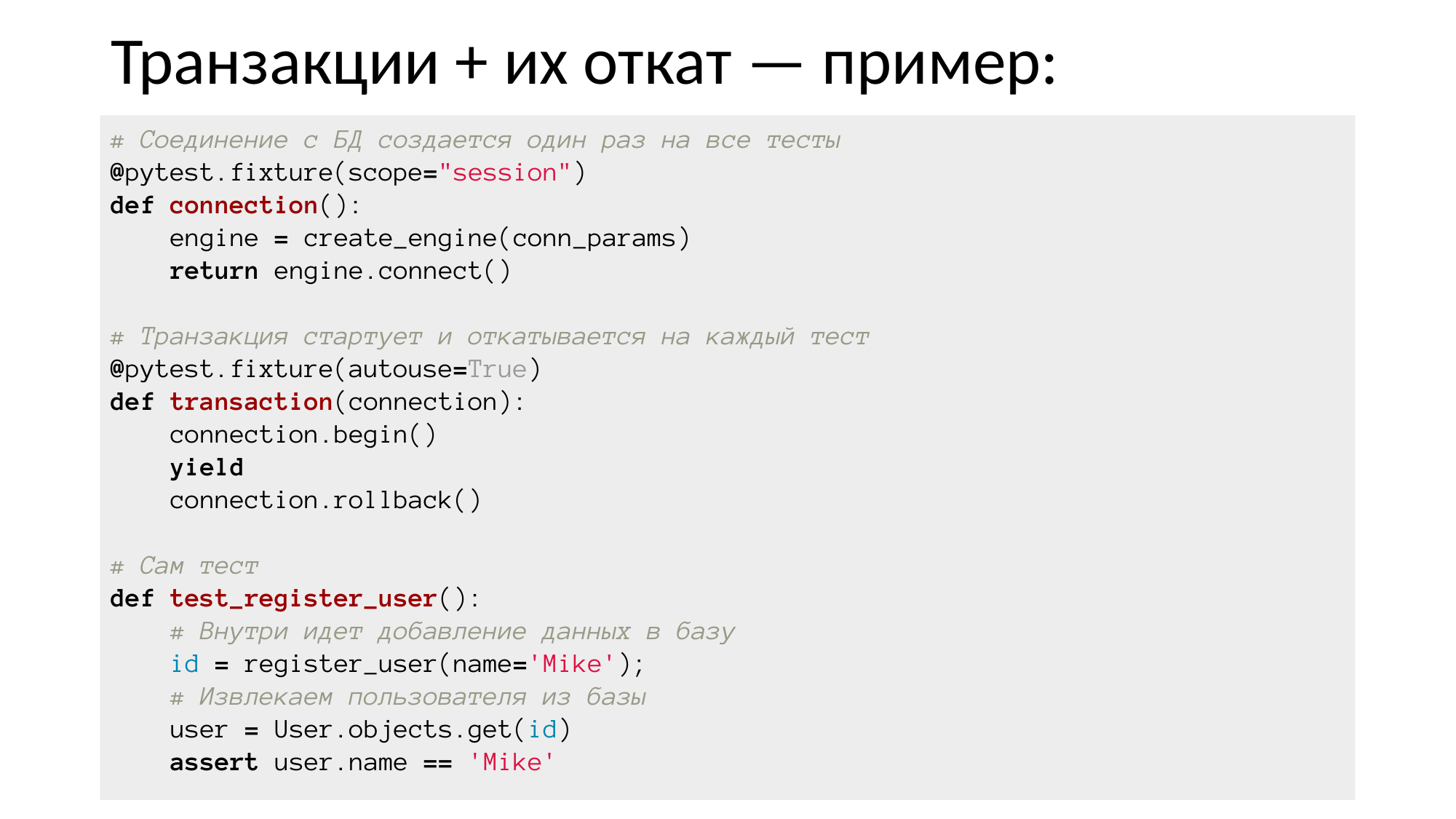

# Транзакции + их откат — пример:
# Соединение с БД создается один раз на все тесты @pytest.fixture(scope="session") def connection(): engine = create_engine(conn_params) return engine.connect() # Транзакция стартует и откатывается на каждый тест @pytest.fixture(autouse=True) def transaction(connection): connection.begin() yield connection.rollback() # Сам тест def test_register_user(): # Внутри идет добавление данных в базу id = register_user(name='Mike'); # Извлекаем пользователя из базы user = User.objects.get(id) assert user.name == 'Mike'